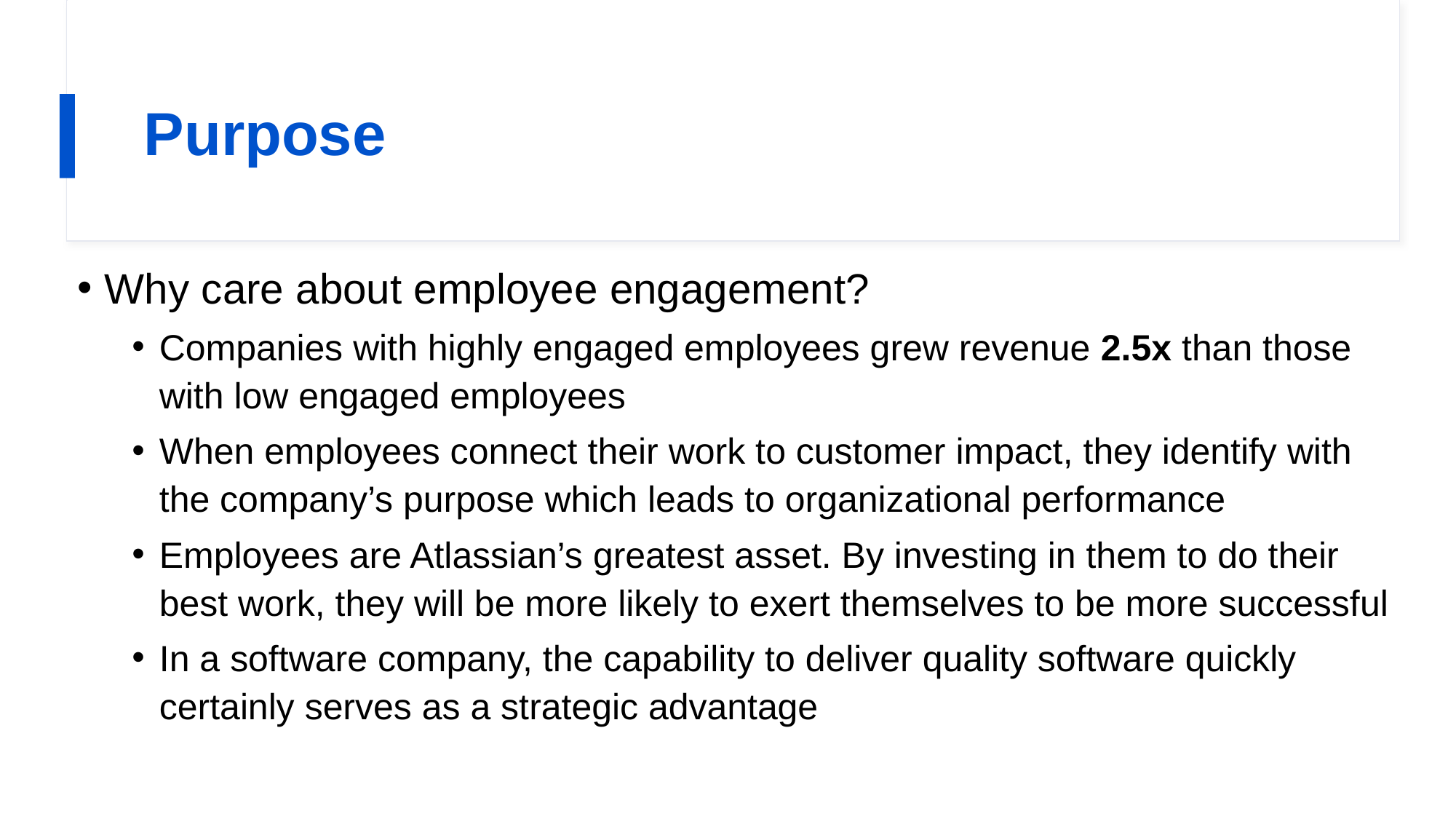

# Purpose
Why care about employee engagement?
Companies with highly engaged employees grew revenue 2.5x than those with low engaged employees
When employees connect their work to customer impact, they identify with the company’s purpose which leads to organizational performance
Employees are Atlassian’s greatest asset. By investing in them to do their best work, they will be more likely to exert themselves to be more successful
In a software company, the capability to deliver quality software quickly certainly serves as a strategic advantage